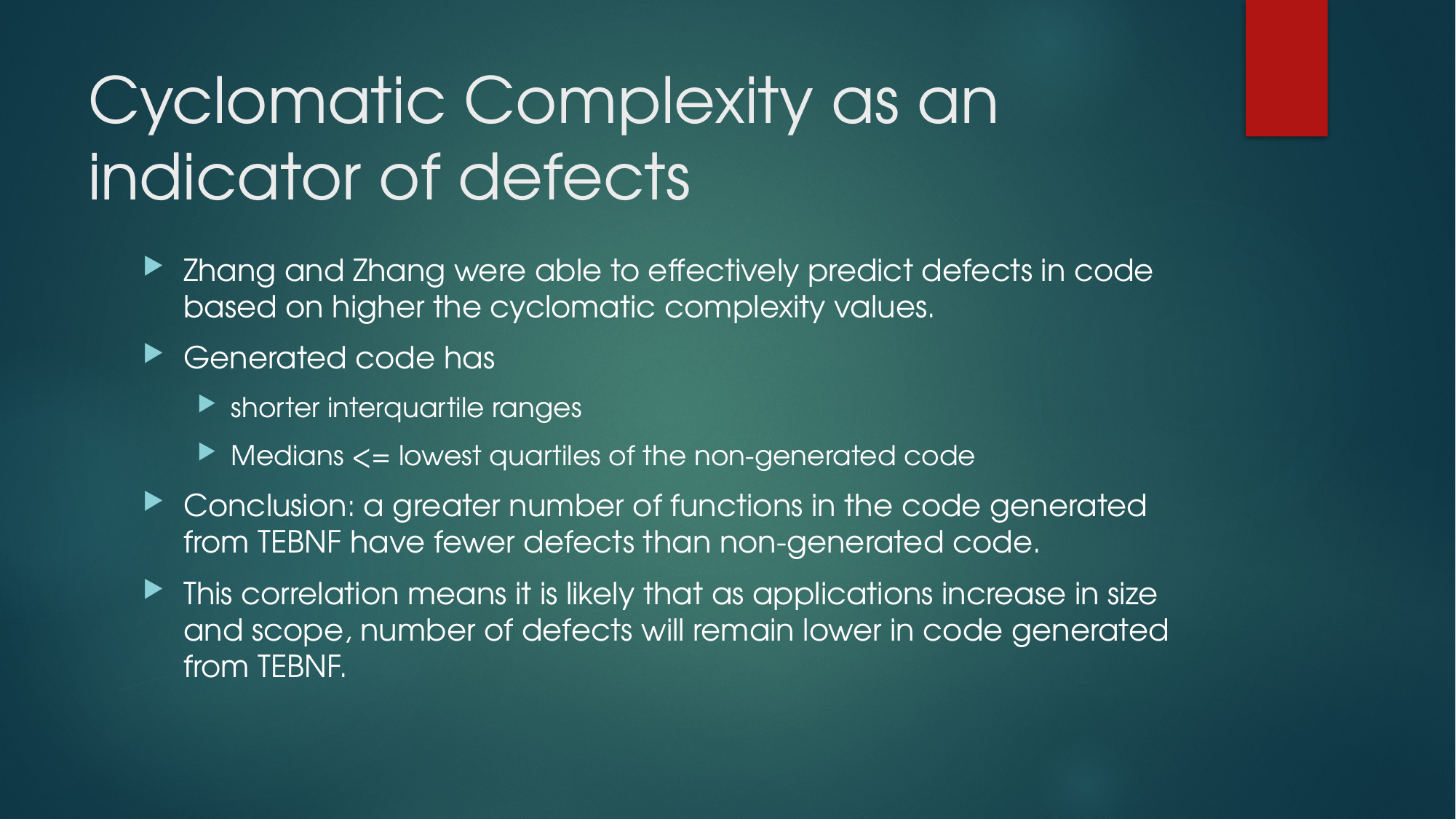

# Cyclomatic Complexity as an indicator of defects
Zhang and Zhang were able to effectively predict defects in code based on higher the cyclomatic complexity values.
Generated code has
shorter interquartile ranges
Medians <= lowest quartiles of the non-generated code
Conclusion: a greater number of functions in the code generated from TEBNF have fewer defects than non-generated code.
This correlation means it is likely that as applications increase in size and scope, number of defects will remain lower in code generated from TEBNF.